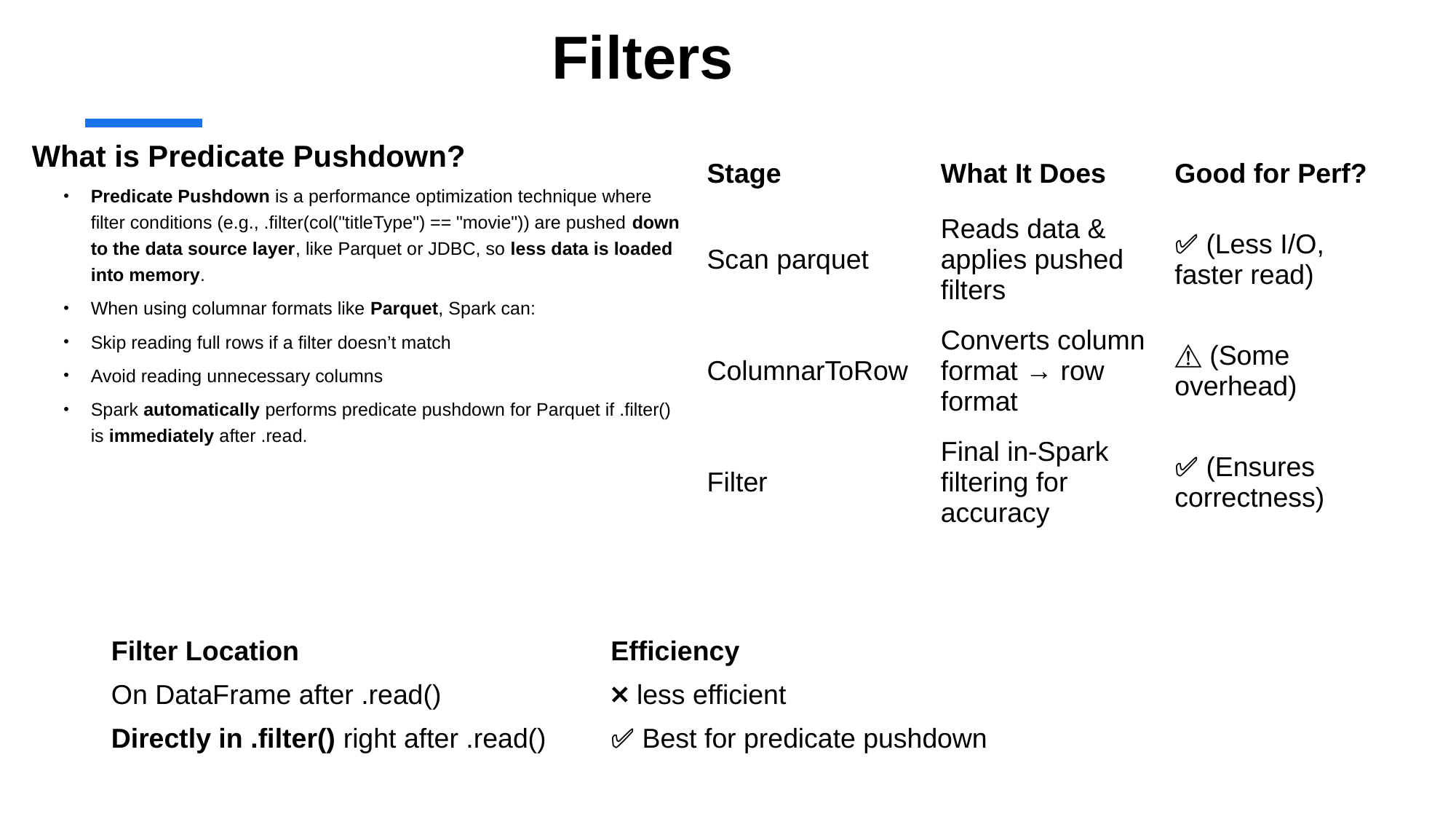

# Filters

What is Predicate Pushdown?
Predicate Pushdown is a performance optimization technique where filter conditions (e.g., .filter(col("titleType") == "movie")) are pushed down to the data source layer, like Parquet or JDBC, so less data is loaded into memory.
When using columnar formats like Parquet, Spark can:
Skip reading full rows if a filter doesn’t match
Avoid reading unnecessary columns
Spark automatically performs predicate pushdown for Parquet if .filter() is immediately after .read.
| Stage | What It Does | Good for Perf? |
| --- | --- | --- |
| Scan parquet | Reads data & applies pushed filters | ✅ (Less I/O, faster read) |
| ColumnarToRow | Converts column format → row format | ⚠️ (Some overhead) |
| Filter | Final in-Spark filtering for accuracy | ✅ (Ensures correctness) |
| Filter Location | Efficiency |
| --- | --- |
| On DataFrame after .read() | ❌ less efficient |
| Directly in .filter() right after .read() | ✅ Best for predicate pushdown |